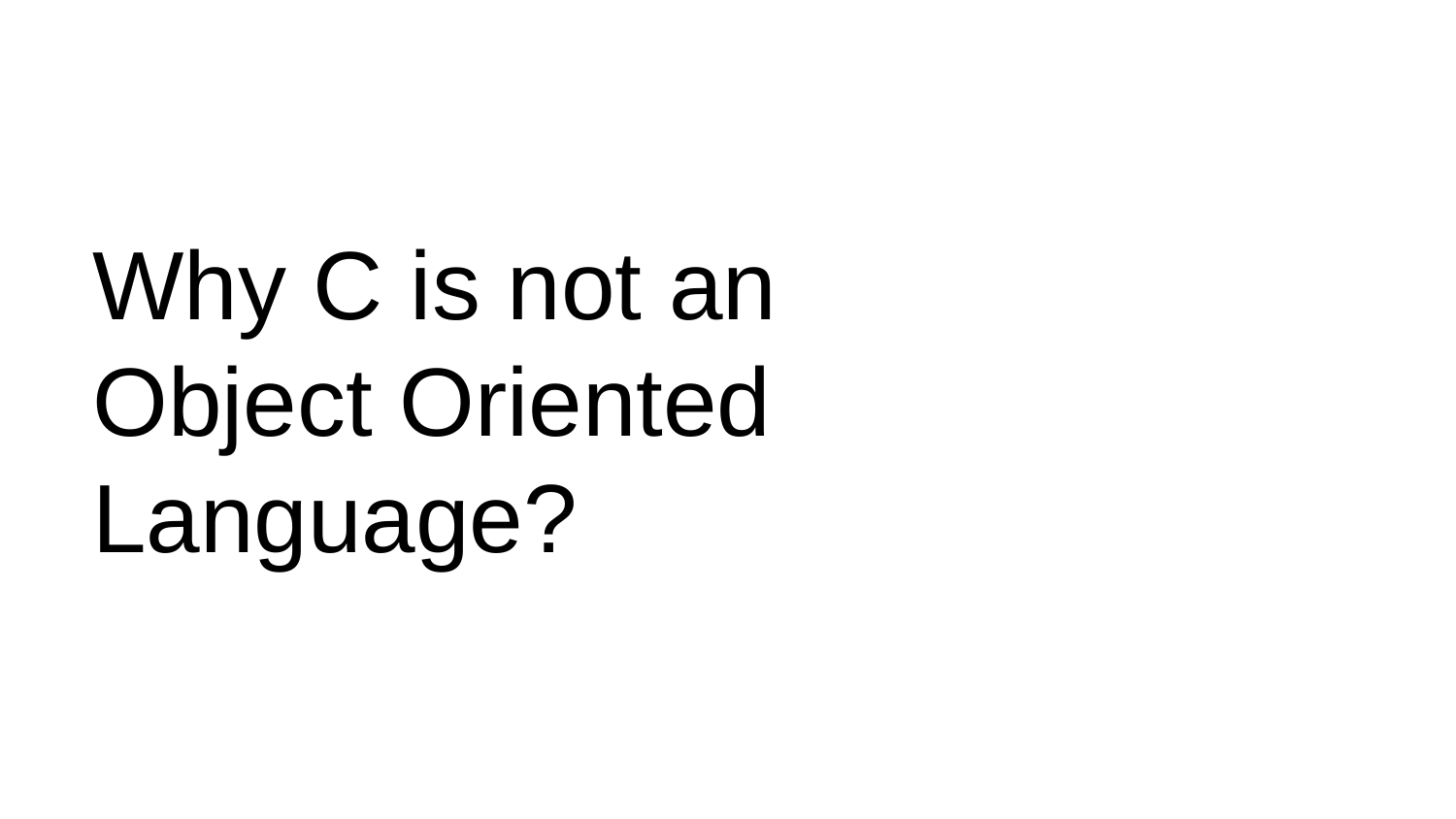

# Why C is not an Object Oriented Language?